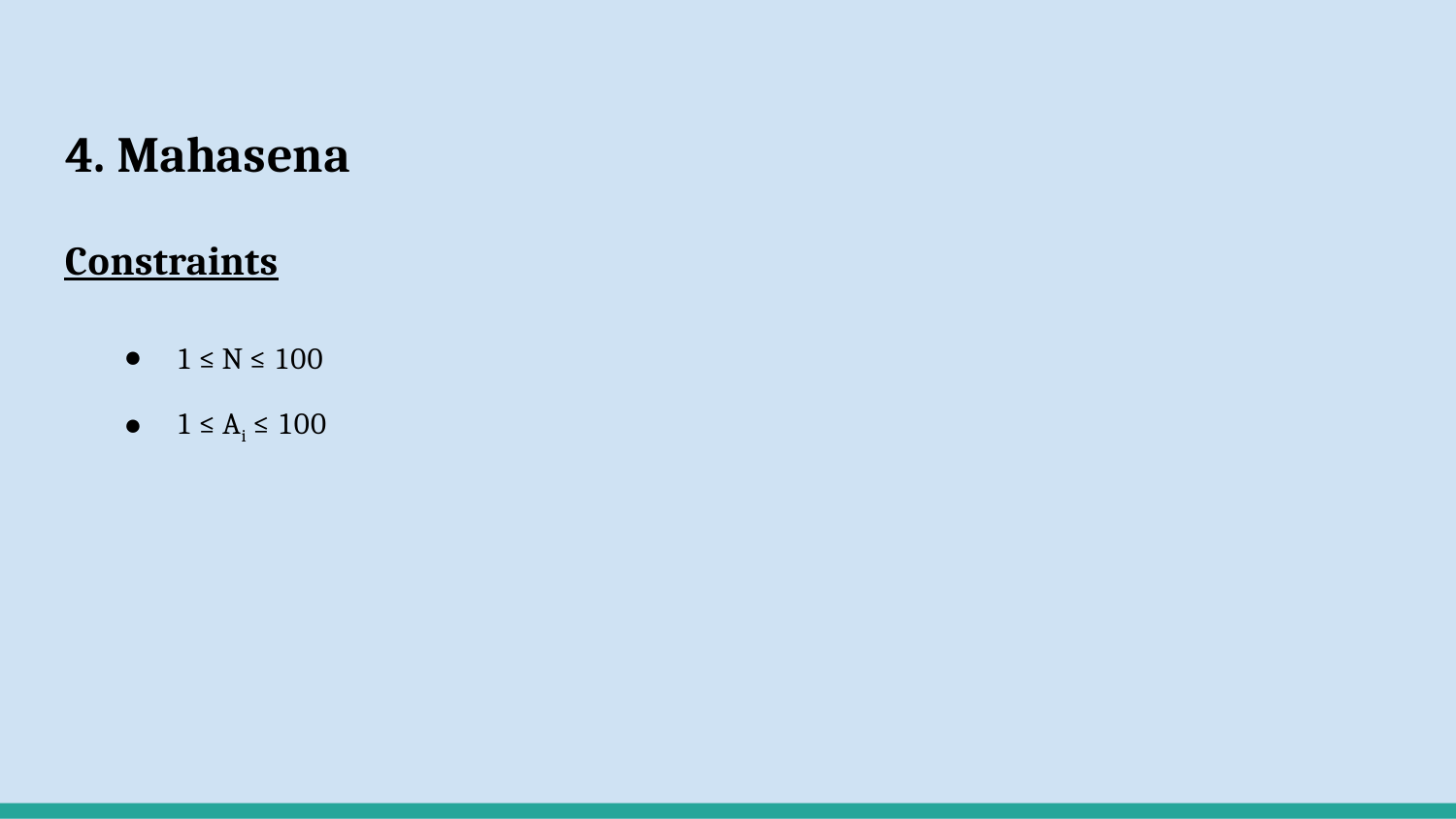

# 4. Mahasena

Constraints
1 ≤ N ≤ 100
1 ≤ Ai ≤ 100